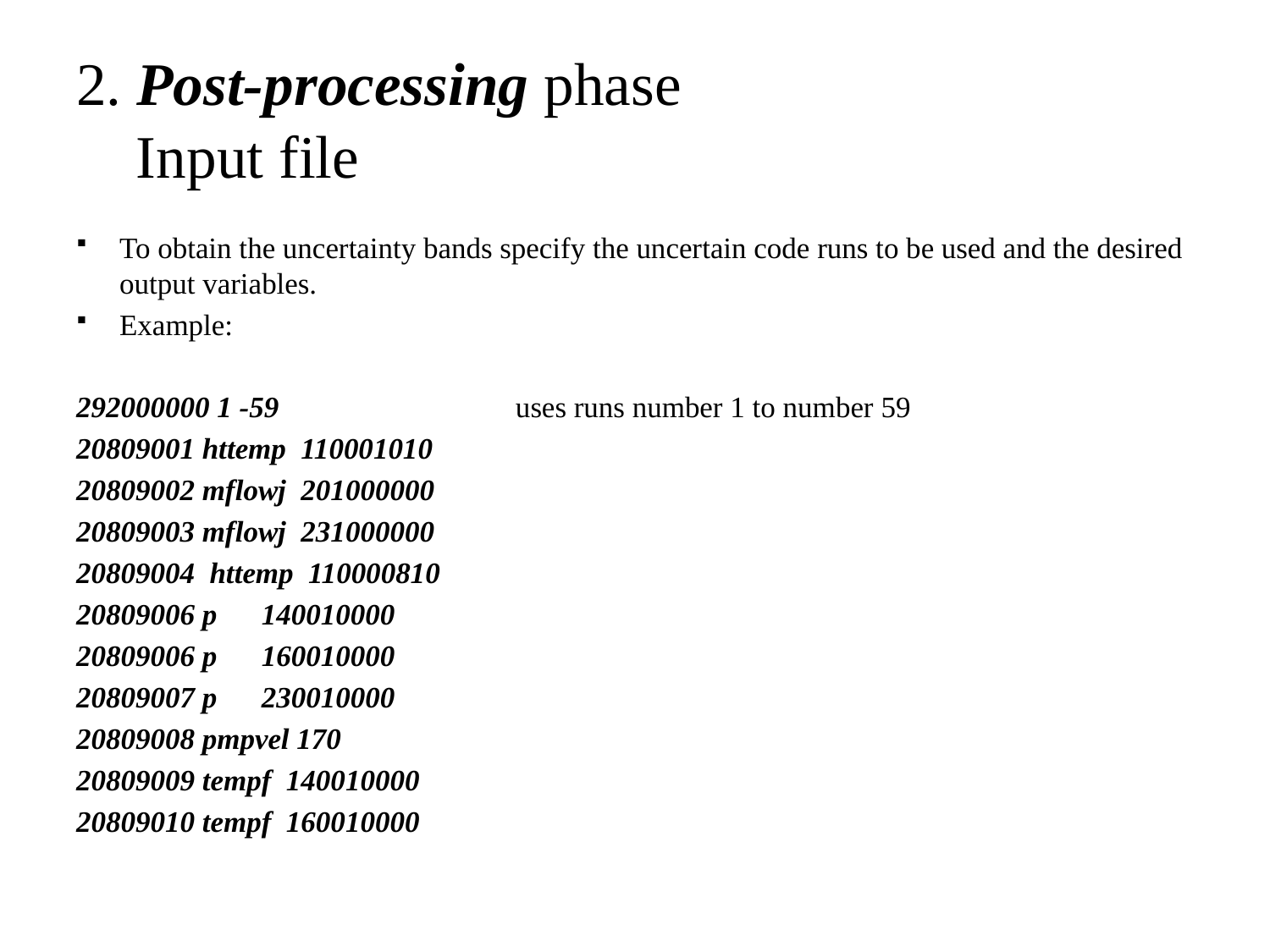

# 2. Post-processing phase Input file
To obtain the uncertainty bands specify the uncertain code runs to be used and the desired output variables.
Example:

292000000 1 -59                                uses runs number 1 to number 59
20809001 httemp  110001010
20809002 mflowj  201000000
20809003 mflowj  231000000
20809004  httemp  110000810
20809006 p      140010000
20809006 p      160010000
20809007 p      230010000
20809008 pmpvel 170
20809009 tempf  140010000
20809010 tempf  160010000